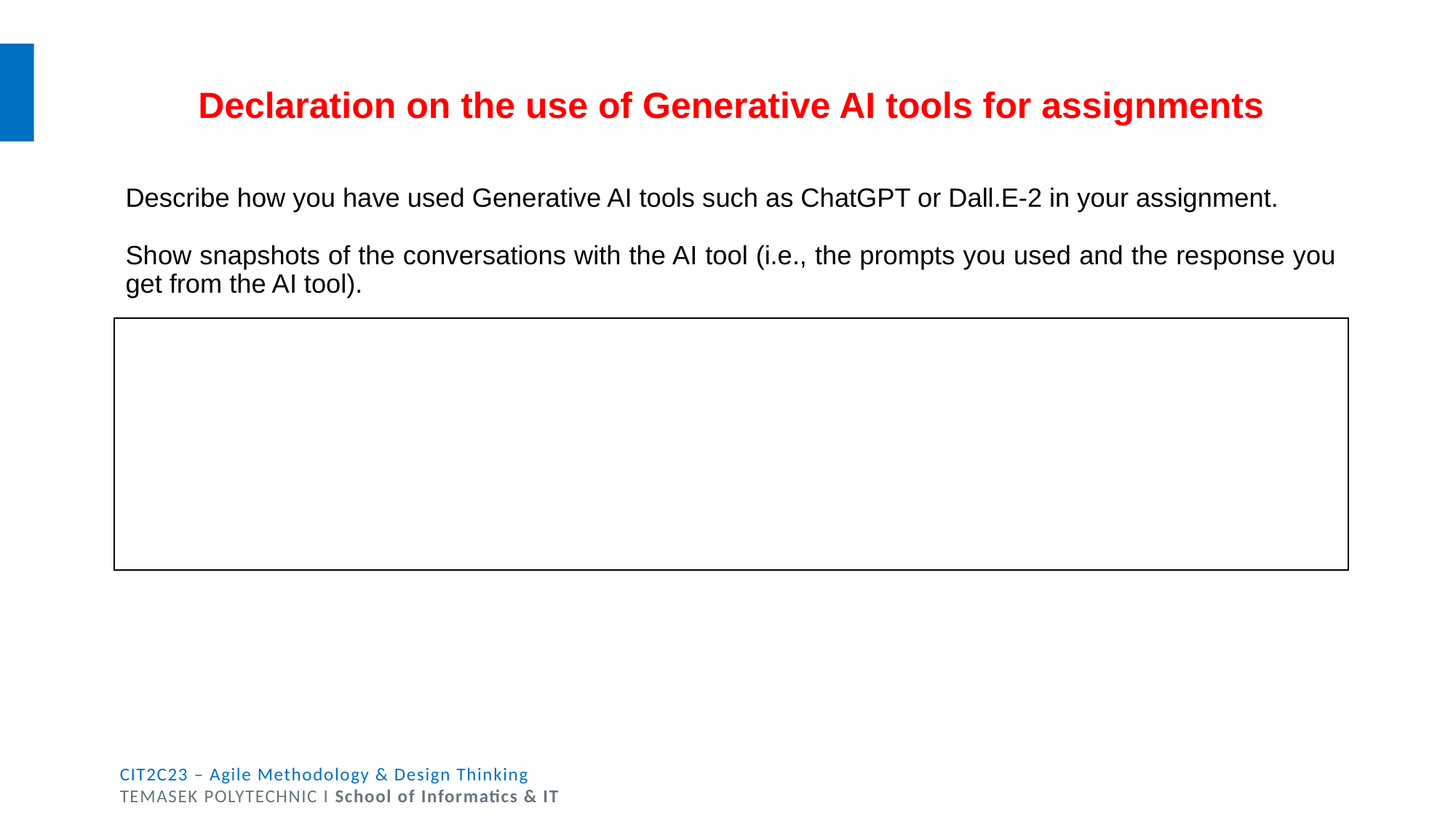

# Declaration on the use of Generative AI tools for assignments
Describe how you have used Generative AI tools such as ChatGPT or Dall.E-2 in your assignment.

Show snapshots of the conversations with the AI tool (i.e., the prompts you used and the response you get from the AI tool).